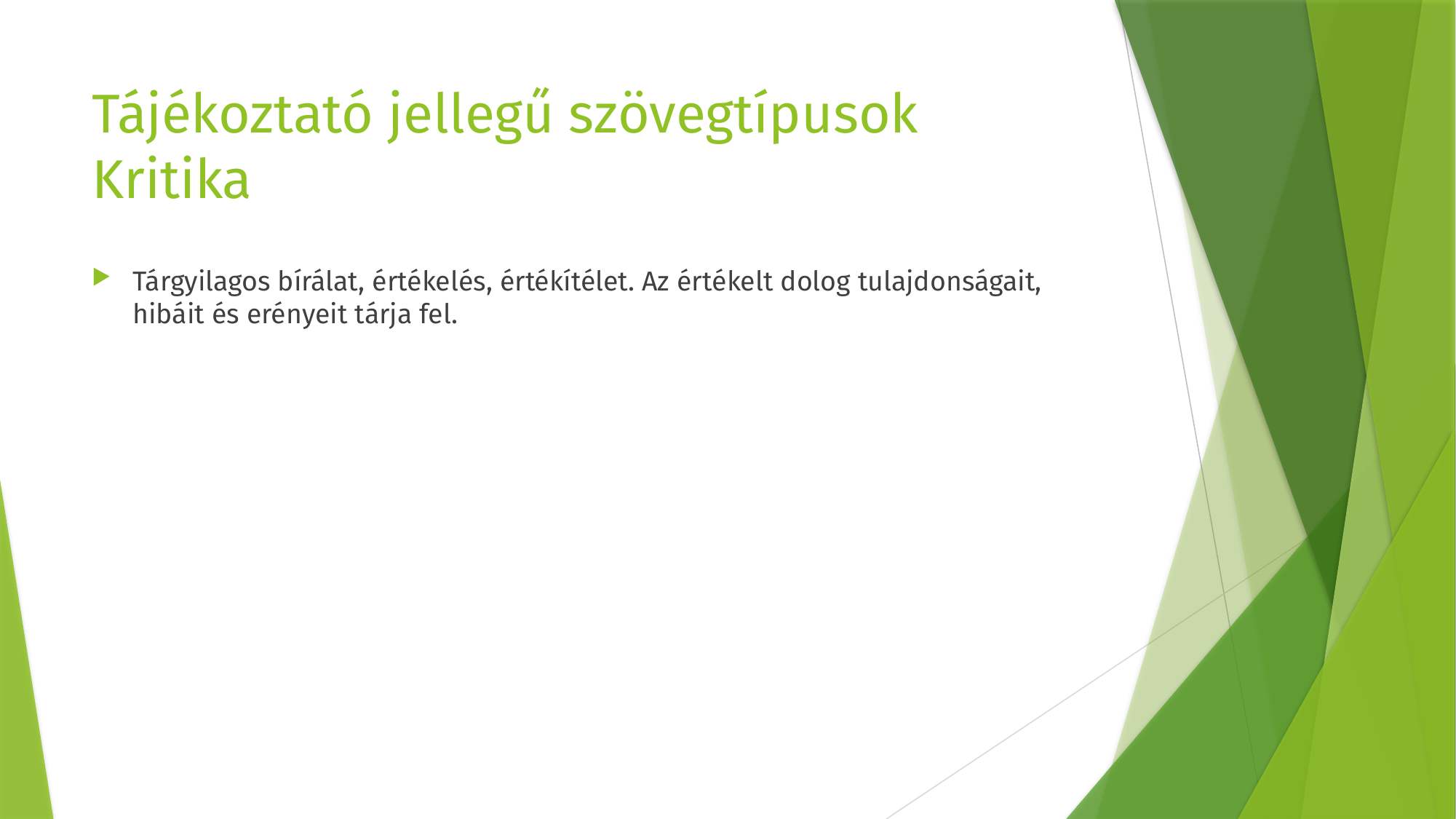

# Tájékoztató jellegű szövegtípusok Kritika
Tárgyilagos bírálat, értékelés, értékítélet. Az értékelt dolog tulajdonságait, hibáit és erényeit tárja fel.